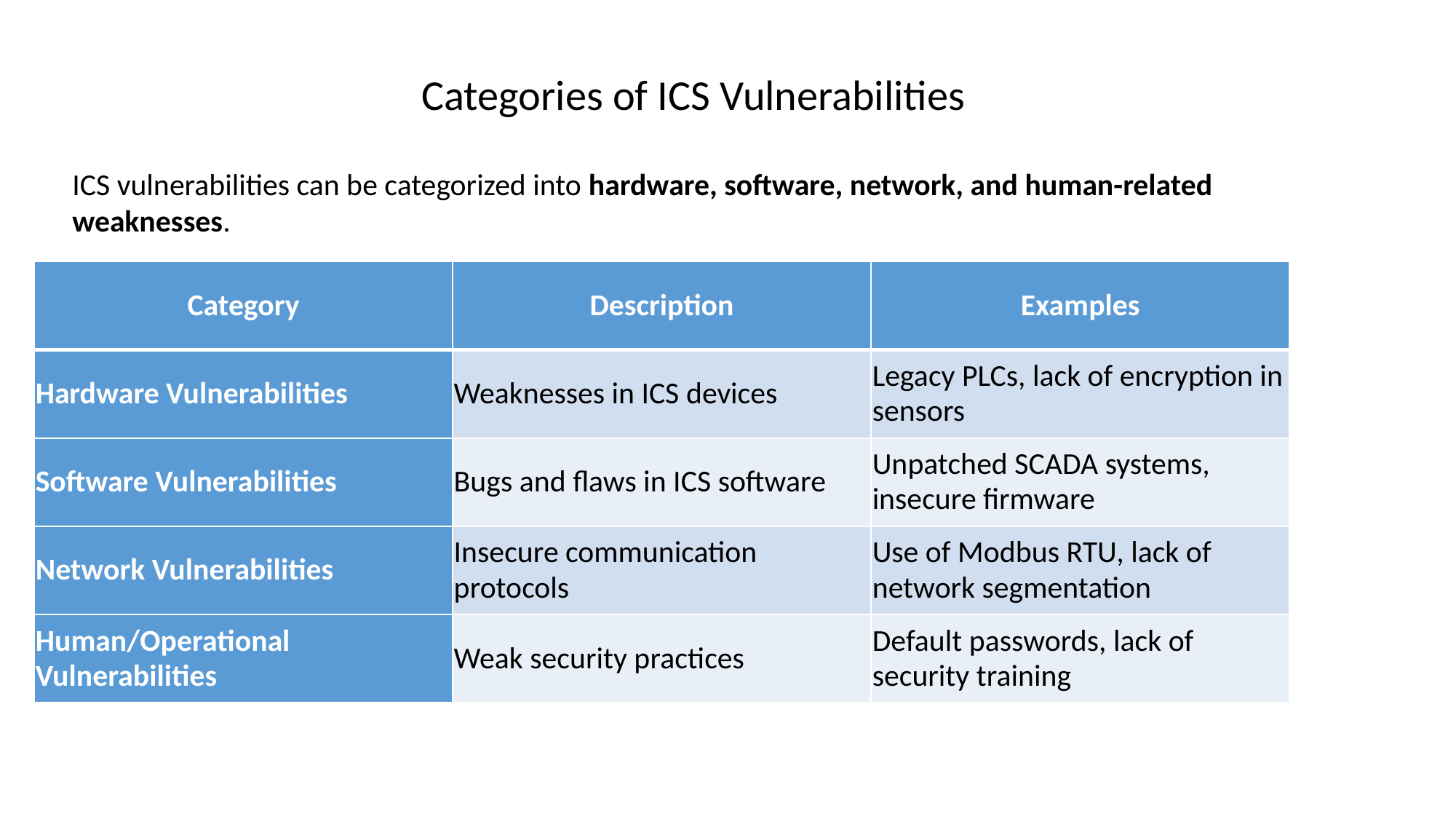

# Categories of ICS Vulnerabilities
ICS vulnerabilities can be categorized into hardware, software, network, and human-related weaknesses.
| Category | Description | Examples |
| --- | --- | --- |
| Hardware Vulnerabilities | Weaknesses in ICS devices | Legacy PLCs, lack of encryption in sensors |
| Software Vulnerabilities | Bugs and flaws in ICS software | Unpatched SCADA systems, insecure firmware |
| Network Vulnerabilities | Insecure communication protocols | Use of Modbus RTU, lack of network segmentation |
| Human/Operational Vulnerabilities | Weak security practices | Default passwords, lack of security training |